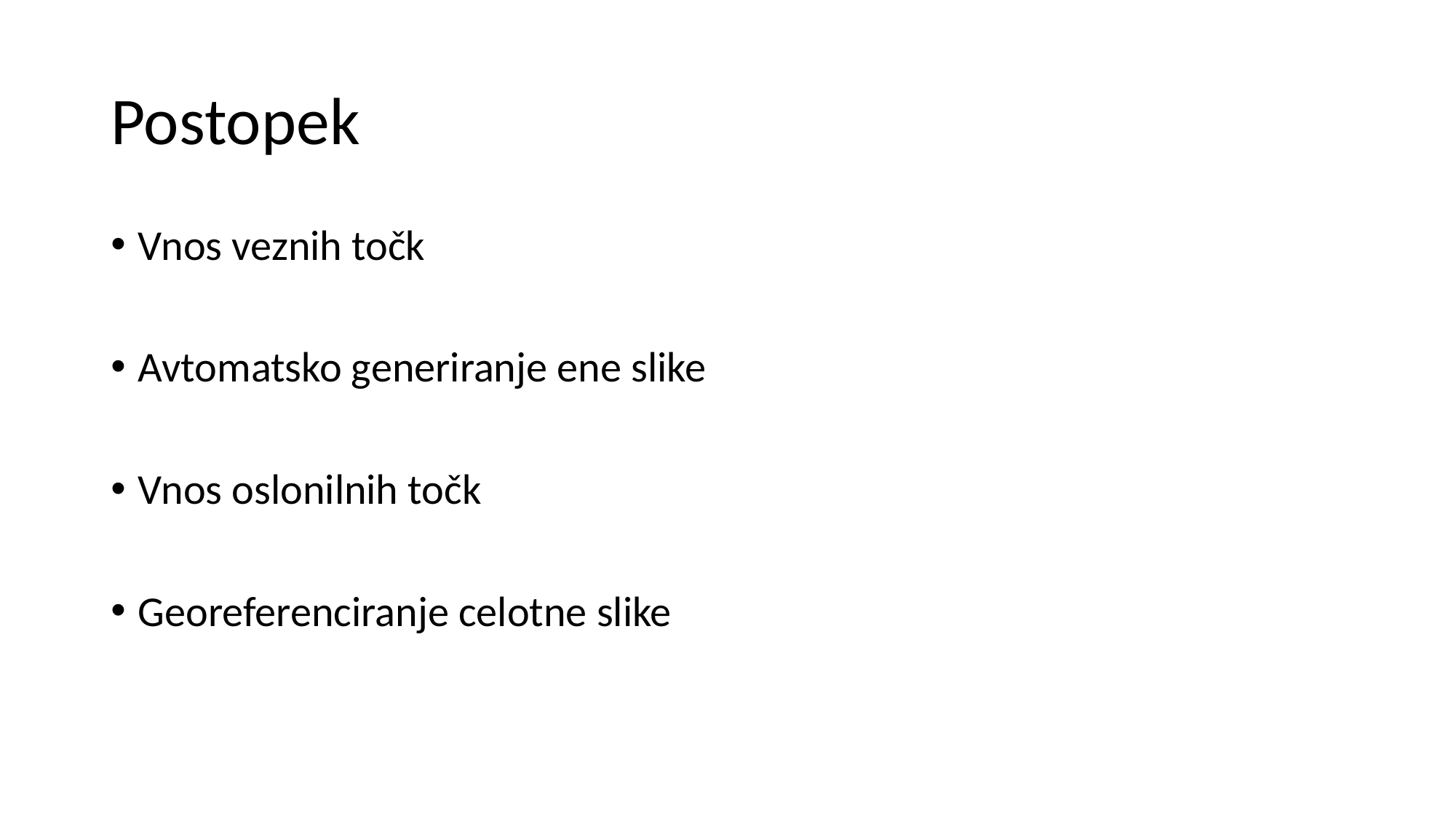

# Postopek
Vnos veznih točk

Avtomatsko generiranje ene slike

Vnos oslonilnih točk

Georeferenciranje celotne slike